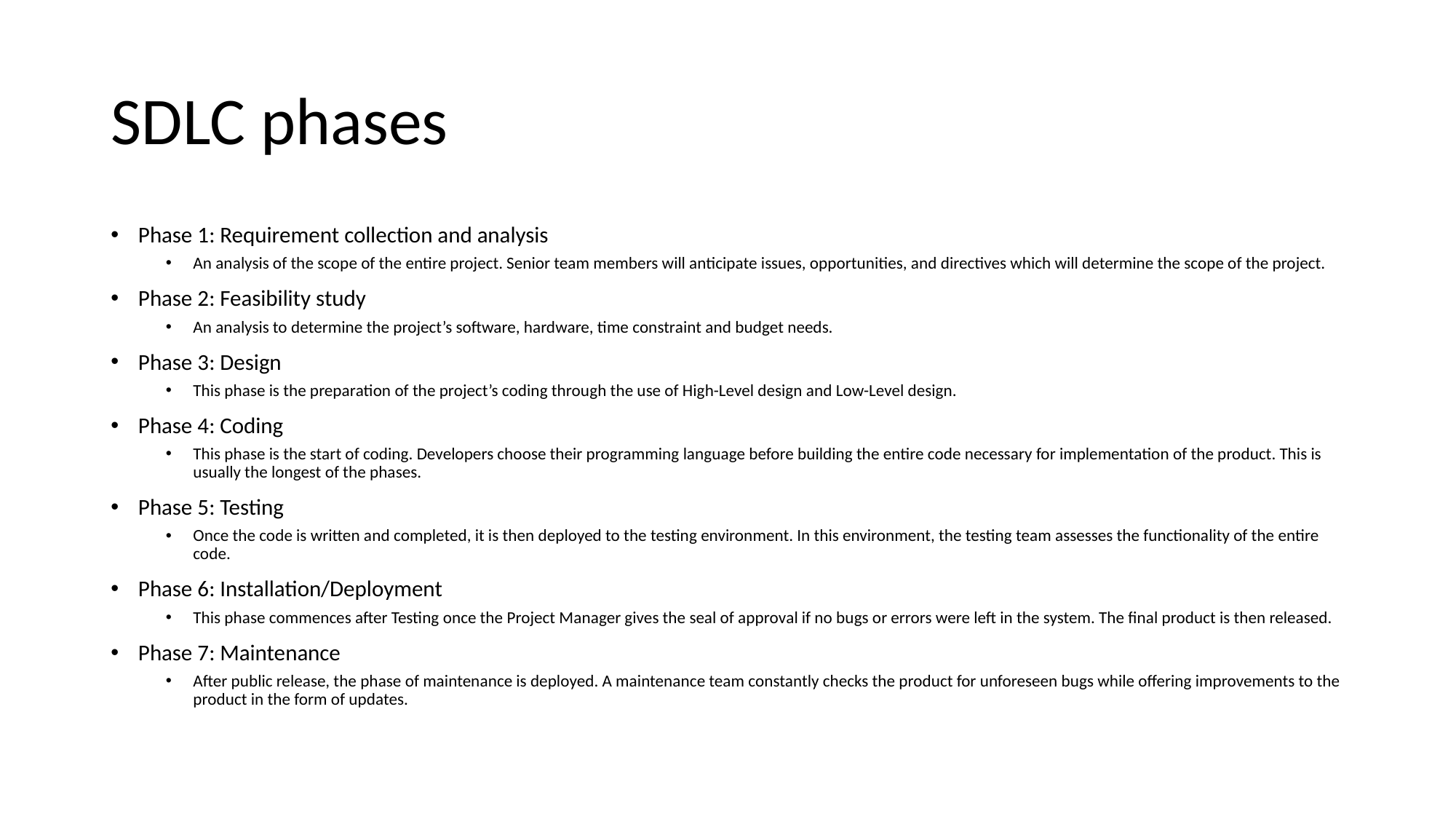

# SDLC phases
Phase 1: Requirement collection and analysis
An analysis of the scope of the entire project. Senior team members will anticipate issues, opportunities, and directives which will determine the scope of the project.
Phase 2: Feasibility study
An analysis to determine the project’s software, hardware, time constraint and budget needs.
Phase 3: Design
This phase is the preparation of the project’s coding through the use of High-Level design and Low-Level design.
Phase 4: Coding
This phase is the start of coding. Developers choose their programming language before building the entire code necessary for implementation of the product. This is usually the longest of the phases.
Phase 5: Testing
Once the code is written and completed, it is then deployed to the testing environment. In this environment, the testing team assesses the functionality of the entire code.
Phase 6: Installation/Deployment
This phase commences after Testing once the Project Manager gives the seal of approval if no bugs or errors were left in the system. The final product is then released.
Phase 7: Maintenance
After public release, the phase of maintenance is deployed. A maintenance team constantly checks the product for unforeseen bugs while offering improvements to the product in the form of updates.